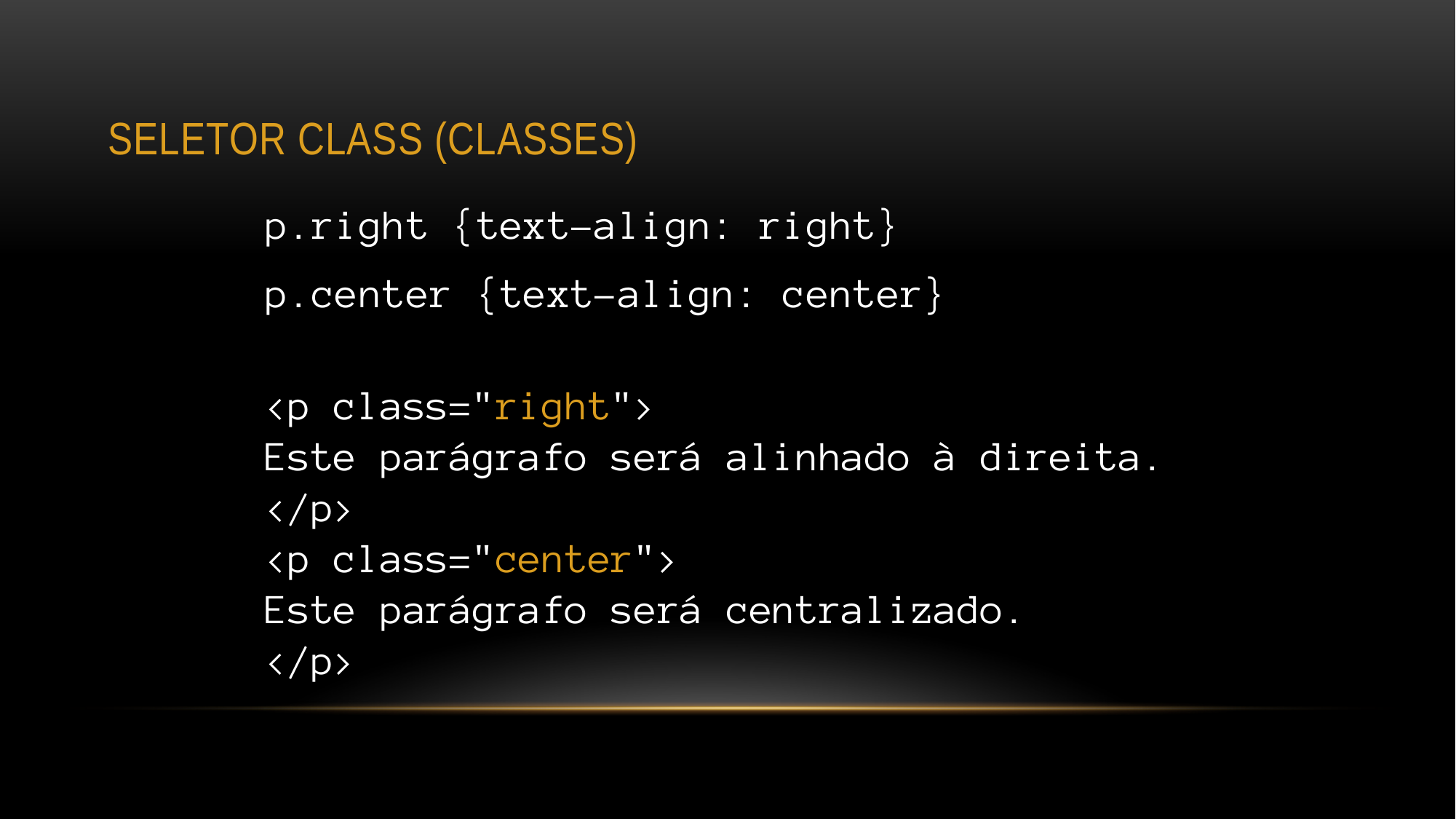

# Seletor Class (classes)
p.right {text-align: right}
p.center {text-align: center}
<p class="right">
Este parágrafo será alinhado à direita.
</p>
<p class="center">
Este parágrafo será centralizado.
</p>